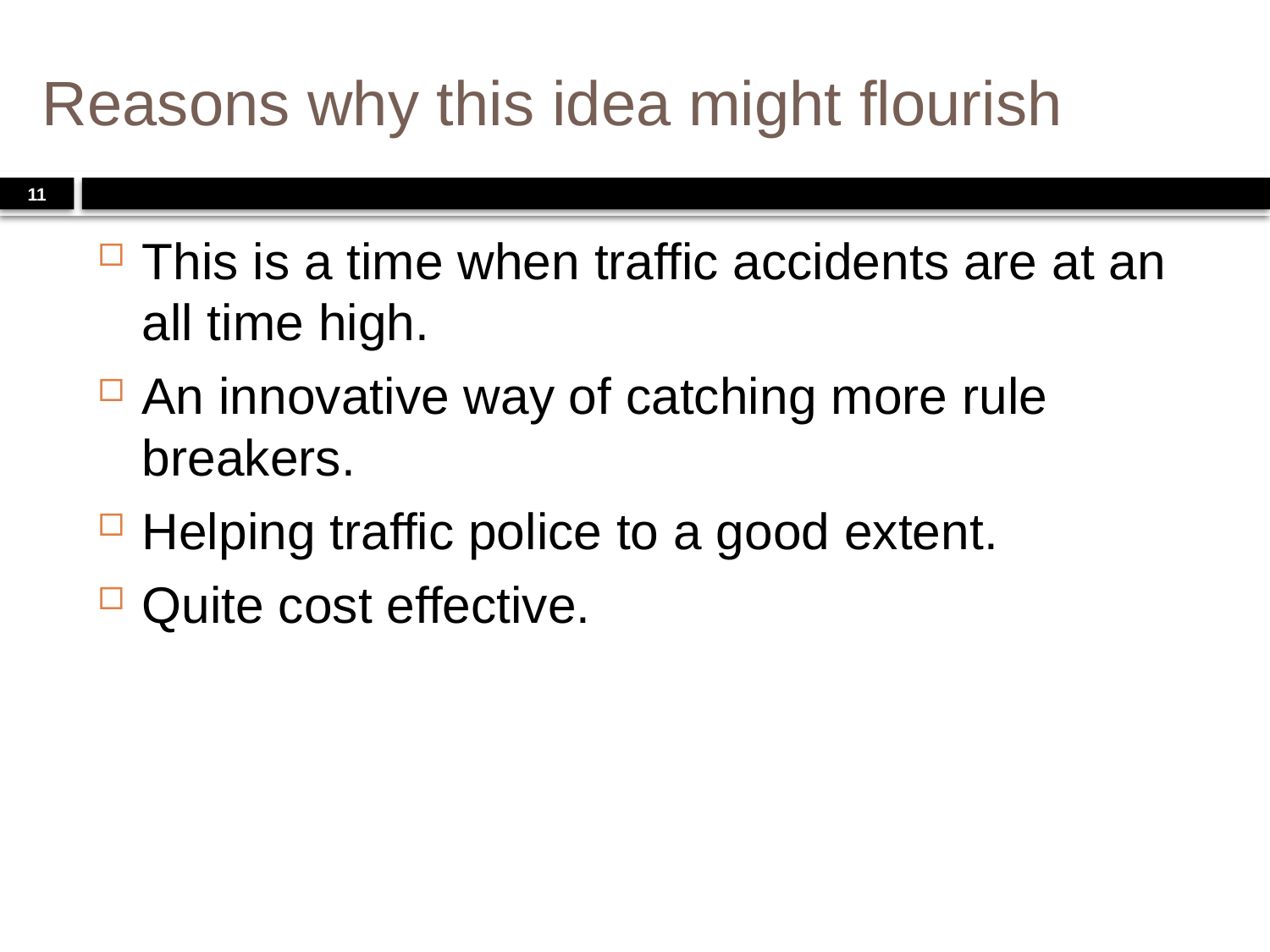

Reasons why this idea might flourish
11
This is a time when traffic accidents are at an all time high.
An innovative way of catching more rule breakers.
Helping traffic police to a good extent.
Quite cost effective.